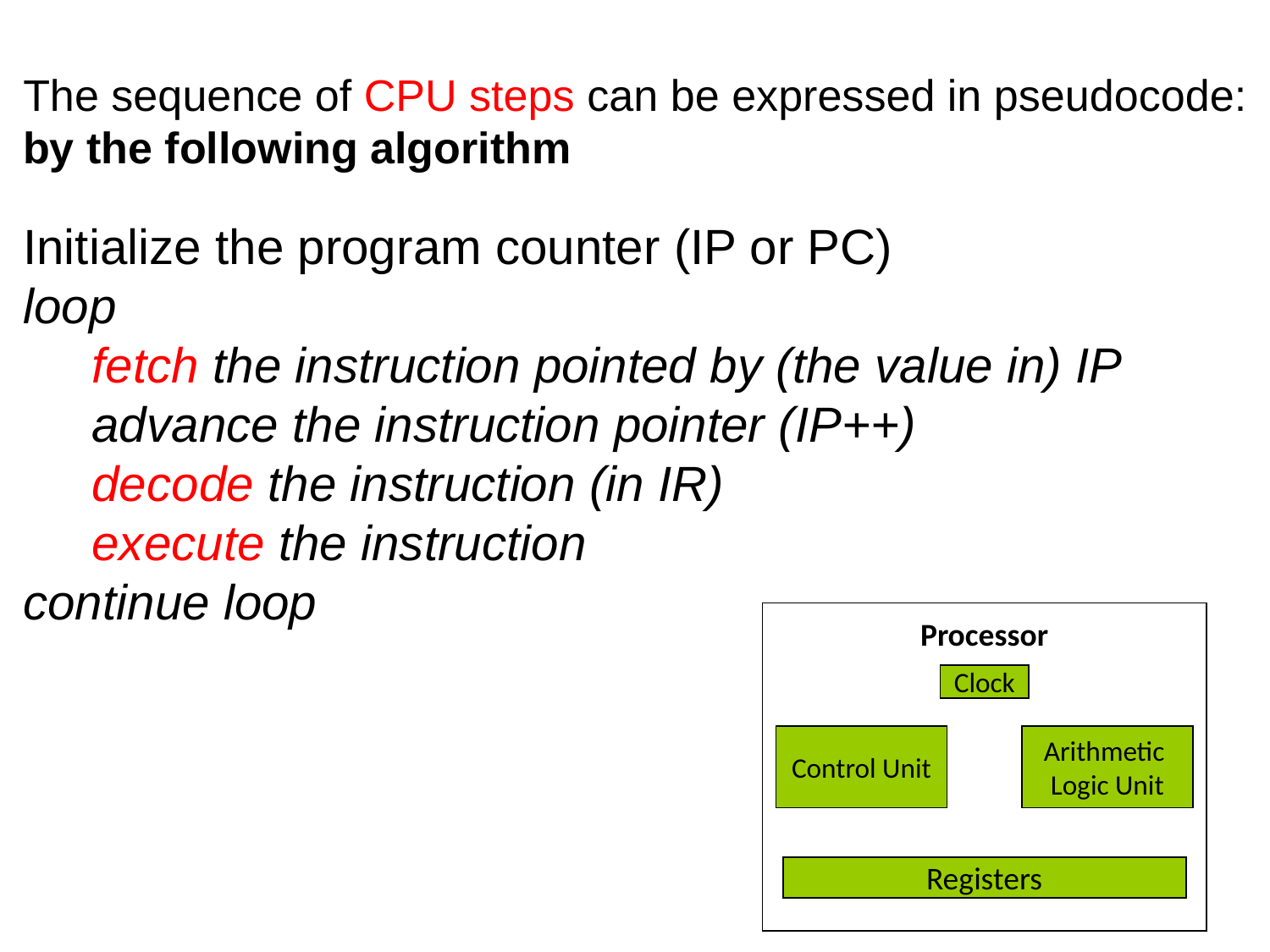

The sequence of CPU steps can be expressed in pseudocode:
by the following algorithm

Initialize the program counter (IP or PC)
loop
     fetch the instruction pointed by (the value in) IP
     advance the instruction pointer (IP++)
     decode the instruction (in IR)
     execute the instruction
continue loop

Processor

Clock
Control Unit
Arithmetic
Logic Unit
Registers